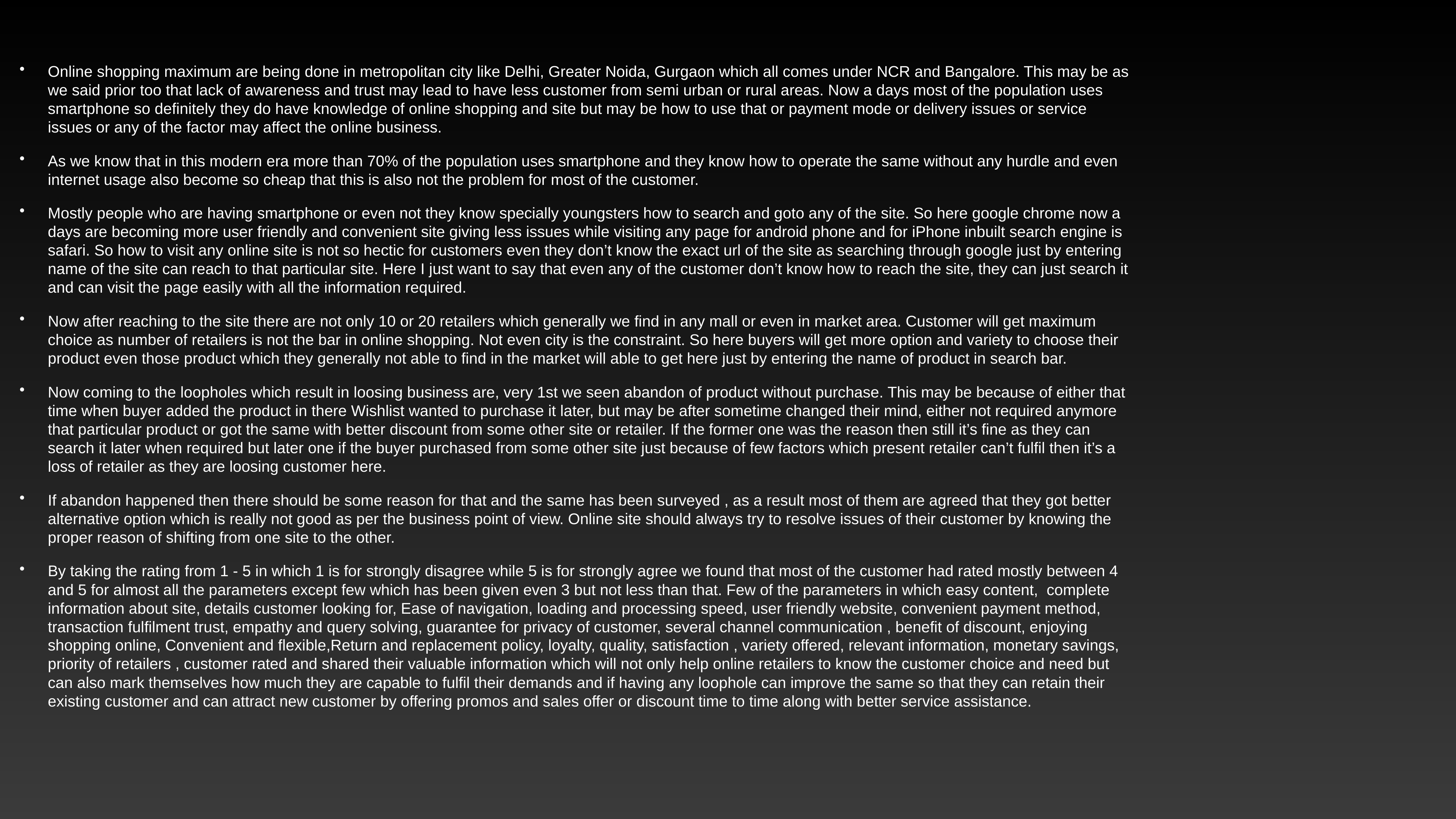

Online shopping maximum are being done in metropolitan city like Delhi, Greater Noida, Gurgaon which all comes under NCR and Bangalore. This may be as we said prior too that lack of awareness and trust may lead to have less customer from semi urban or rural areas. Now a days most of the population uses smartphone so definitely they do have knowledge of online shopping and site but may be how to use that or payment mode or delivery issues or service issues or any of the factor may affect the online business.
As we know that in this modern era more than 70% of the population uses smartphone and they know how to operate the same without any hurdle and even internet usage also become so cheap that this is also not the problem for most of the customer.
Mostly people who are having smartphone or even not they know specially youngsters how to search and goto any of the site. So here google chrome now a days are becoming more user friendly and convenient site giving less issues while visiting any page for android phone and for iPhone inbuilt search engine is safari. So how to visit any online site is not so hectic for customers even they don’t know the exact url of the site as searching through google just by entering name of the site can reach to that particular site. Here I just want to say that even any of the customer don’t know how to reach the site, they can just search it and can visit the page easily with all the information required.
Now after reaching to the site there are not only 10 or 20 retailers which generally we find in any mall or even in market area. Customer will get maximum choice as number of retailers is not the bar in online shopping. Not even city is the constraint. So here buyers will get more option and variety to choose their product even those product which they generally not able to find in the market will able to get here just by entering the name of product in search bar.
Now coming to the loopholes which result in loosing business are, very 1st we seen abandon of product without purchase. This may be because of either that time when buyer added the product in there Wishlist wanted to purchase it later, but may be after sometime changed their mind, either not required anymore that particular product or got the same with better discount from some other site or retailer. If the former one was the reason then still it’s fine as they can search it later when required but later one if the buyer purchased from some other site just because of few factors which present retailer can’t fulfil then it’s a loss of retailer as they are loosing customer here.
If abandon happened then there should be some reason for that and the same has been surveyed , as a result most of them are agreed that they got better alternative option which is really not good as per the business point of view. Online site should always try to resolve issues of their customer by knowing the proper reason of shifting from one site to the other.
By taking the rating from 1 - 5 in which 1 is for strongly disagree while 5 is for strongly agree we found that most of the customer had rated mostly between 4 and 5 for almost all the parameters except few which has been given even 3 but not less than that. Few of the parameters in which easy content,  complete information about site, details customer looking for, Ease of navigation, loading and processing speed, user friendly website, convenient payment method, transaction fulfilment trust, empathy and query solving, guarantee for privacy of customer, several channel communication , benefit of discount, enjoying shopping online, Convenient and flexible,Return and replacement policy, loyalty, quality, satisfaction , variety offered, relevant information, monetary savings, priority of retailers , customer rated and shared their valuable information which will not only help online retailers to know the customer choice and need but can also mark themselves how much they are capable to fulfil their demands and if having any loophole can improve the same so that they can retain their existing customer and can attract new customer by offering promos and sales offer or discount time to time along with better service assistance.